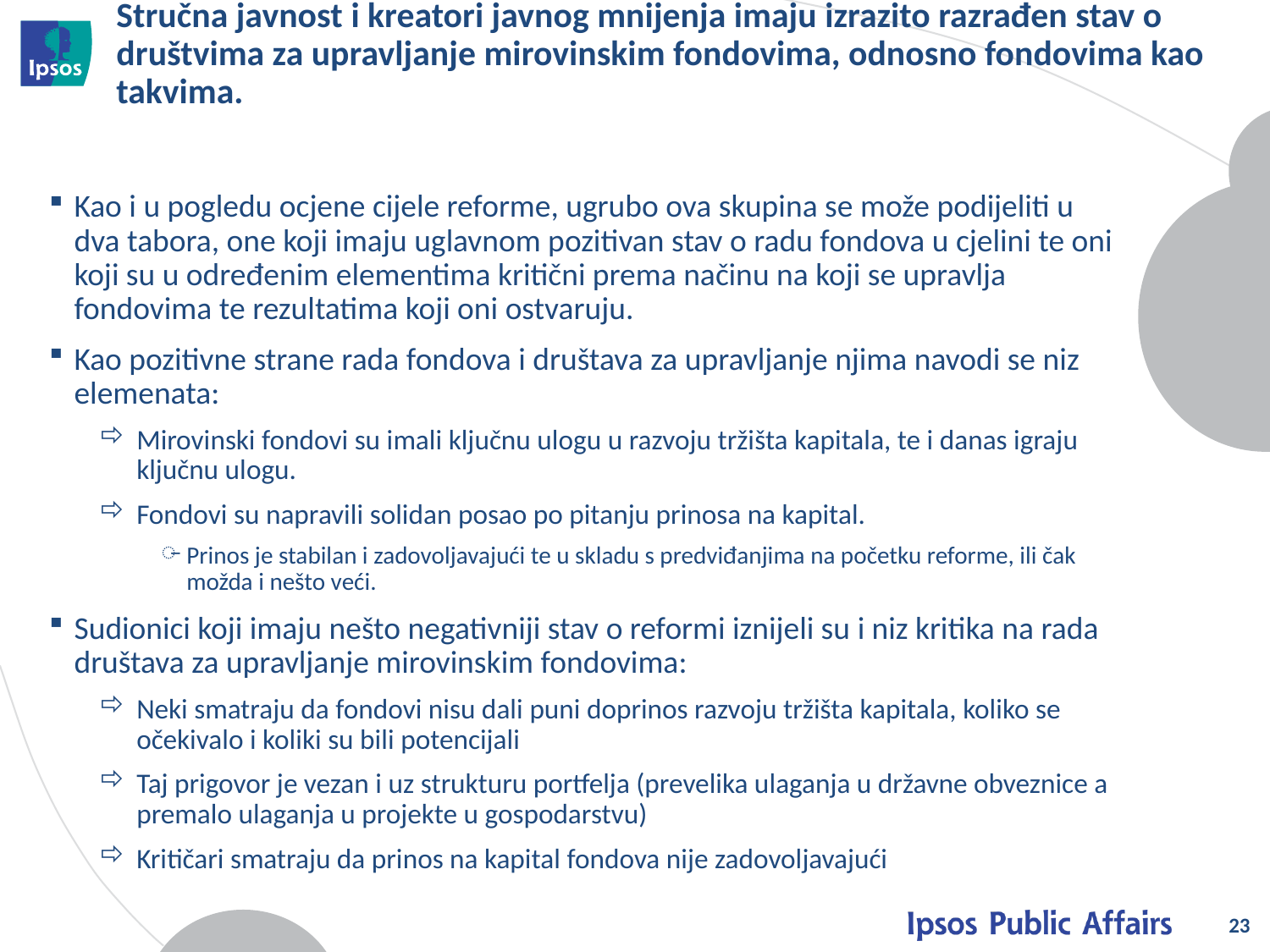

# Stručna javnost i kreatori javnog mnijenja imaju izrazito razrađen stav o društvima za upravljanje mirovinskim fondovima, odnosno fondovima kao takvima.

Kao i u pogledu ocjene cijele reforme, ugrubo ova skupina se može podijeliti u dva tabora, one koji imaju uglavnom pozitivan stav o radu fondova u cjelini te oni koji su u određenim elementima kritični prema načinu na koji se upravlja fondovima te rezultatima koji oni ostvaruju.
Kao pozitivne strane rada fondova i društava za upravljanje njima navodi se niz elemenata:
Mirovinski fondovi su imali ključnu ulogu u razvoju tržišta kapitala, te i danas igraju ključnu ulogu.
Fondovi su napravili solidan posao po pitanju prinosa na kapital.
Prinos je stabilan i zadovoljavajući te u skladu s predviđanjima na početku reforme, ili čak možda i nešto veći.
Sudionici koji imaju nešto negativniji stav o reformi iznijeli su i niz kritika na rada društava za upravljanje mirovinskim fondovima:
Neki smatraju da fondovi nisu dali puni doprinos razvoju tržišta kapitala, koliko se očekivalo i koliki su bili potencijali
Taj prigovor je vezan i uz strukturu portfelja (prevelika ulaganja u državne obveznice a premalo ulaganja u projekte u gospodarstvu)
Kritičari smatraju da prinos na kapital fondova nije zadovoljavajući

23